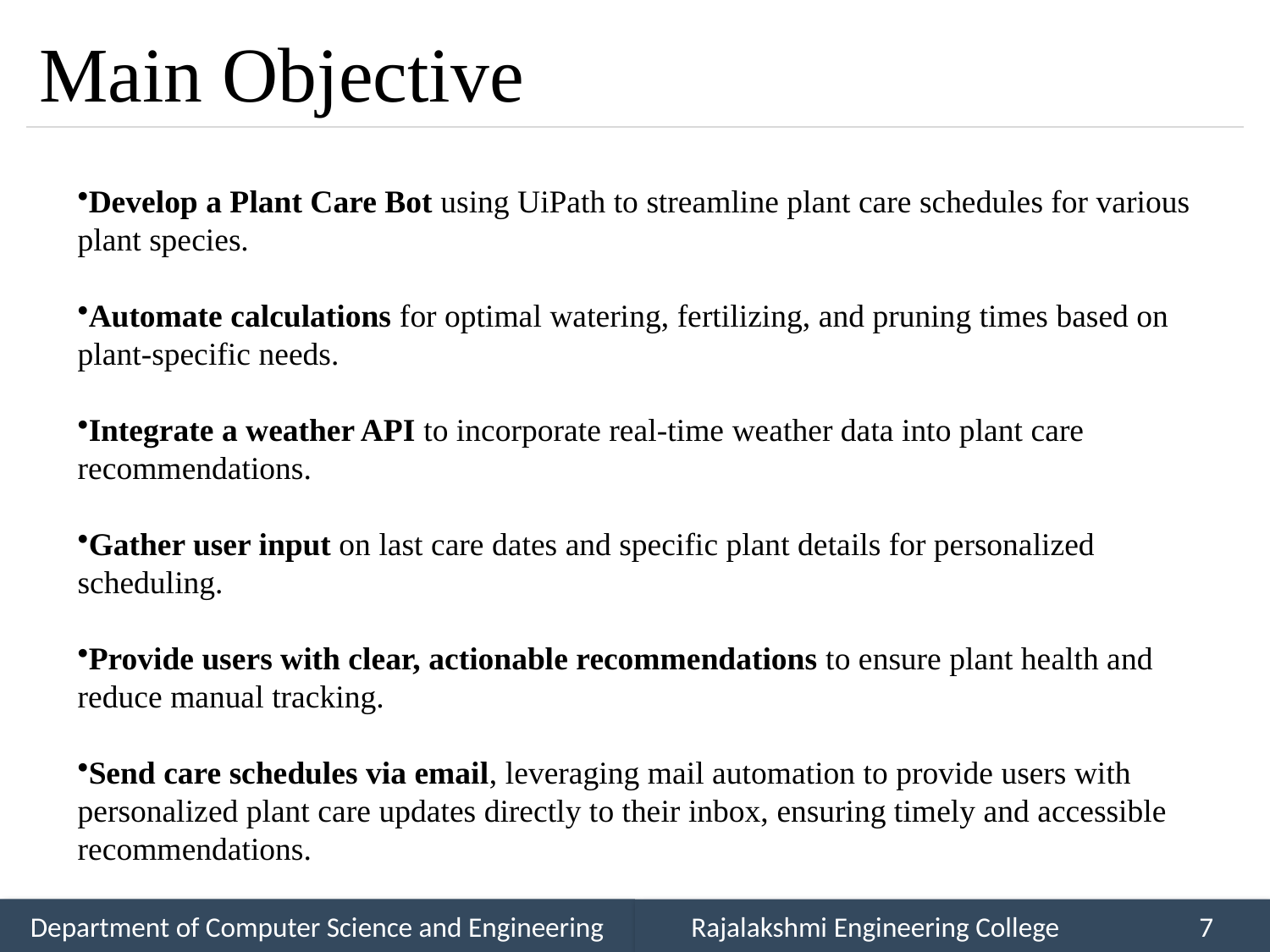

# Main Objective
Develop a Plant Care Bot using UiPath to streamline plant care schedules for various plant species.

Automate calculations for optimal watering, fertilizing, and pruning times based on plant-specific needs.

Integrate a weather API to incorporate real-time weather data into plant care recommendations.

Gather user input on last care dates and specific plant details for personalized scheduling.

Provide users with clear, actionable recommendations to ensure plant health and reduce manual tracking.

Send care schedules via email, leveraging mail automation to provide users with personalized plant care updates directly to their inbox, ensuring timely and accessible recommendations.